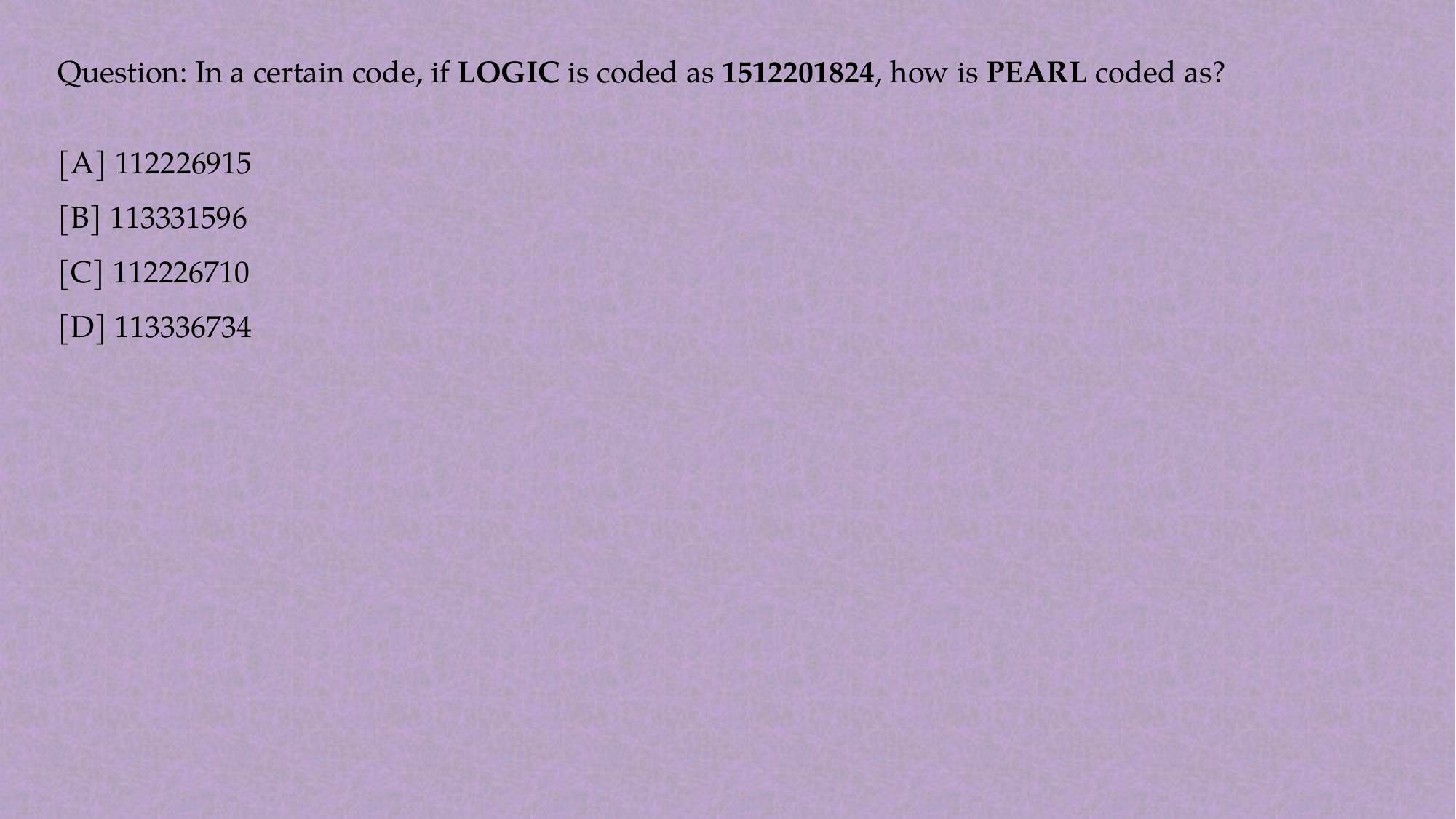

Question: In a certain code, if LOGIC is coded as 1512201824, how is PEARL coded as?

[A] 112226915
[B] 113331596
[C] 112226710
[D] 113336734